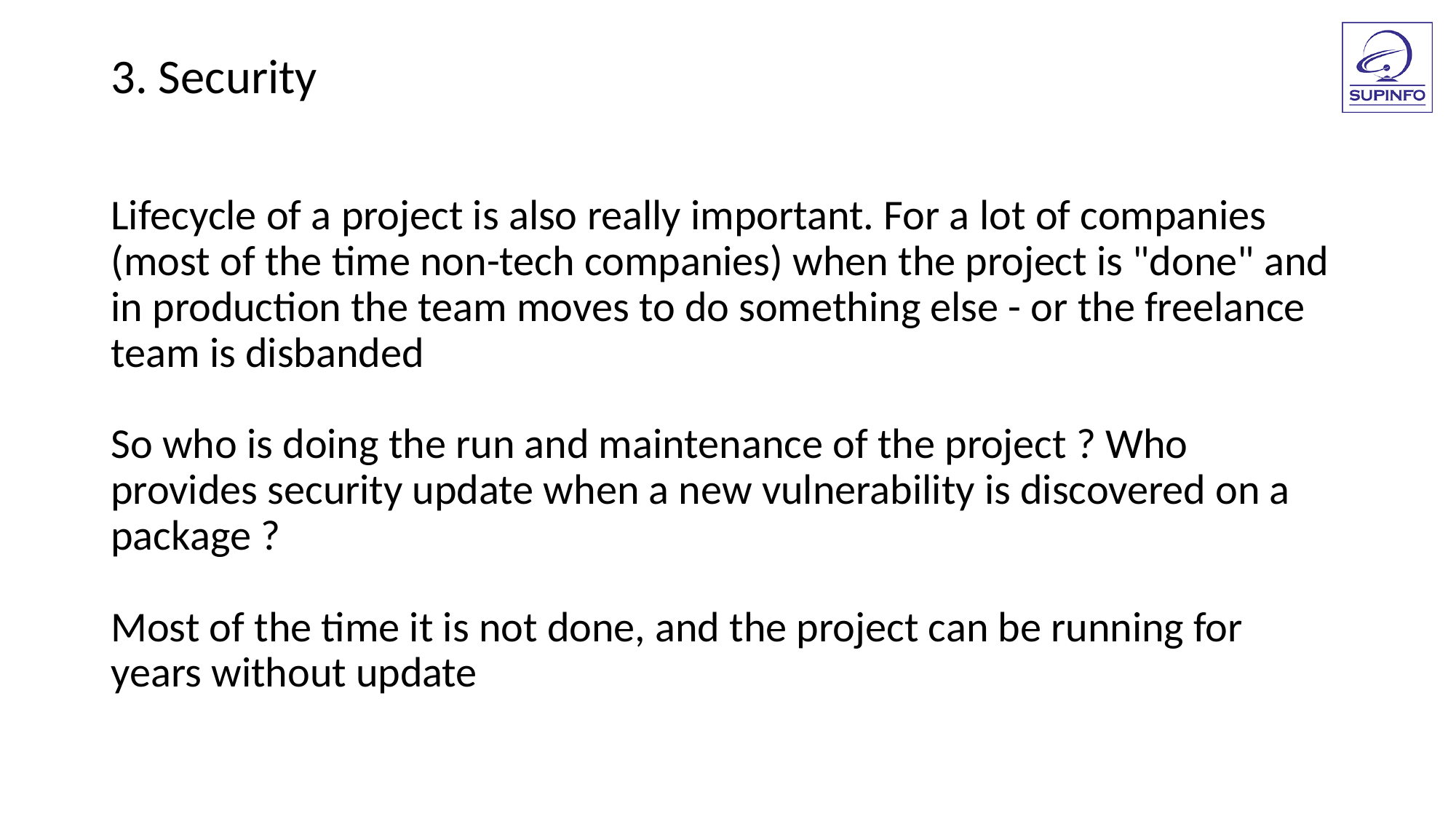

3. Security
Lifecycle of a project is also really important. For a lot of companies
(most of the time non-tech companies) when the project is "done" and
in production the team moves to do something else - or the freelance
team is disbanded

So who is doing the run and maintenance of the project ? Who
provides security update when a new vulnerability is discovered on a
package ?

Most of the time it is not done, and the project can be running for
years without update